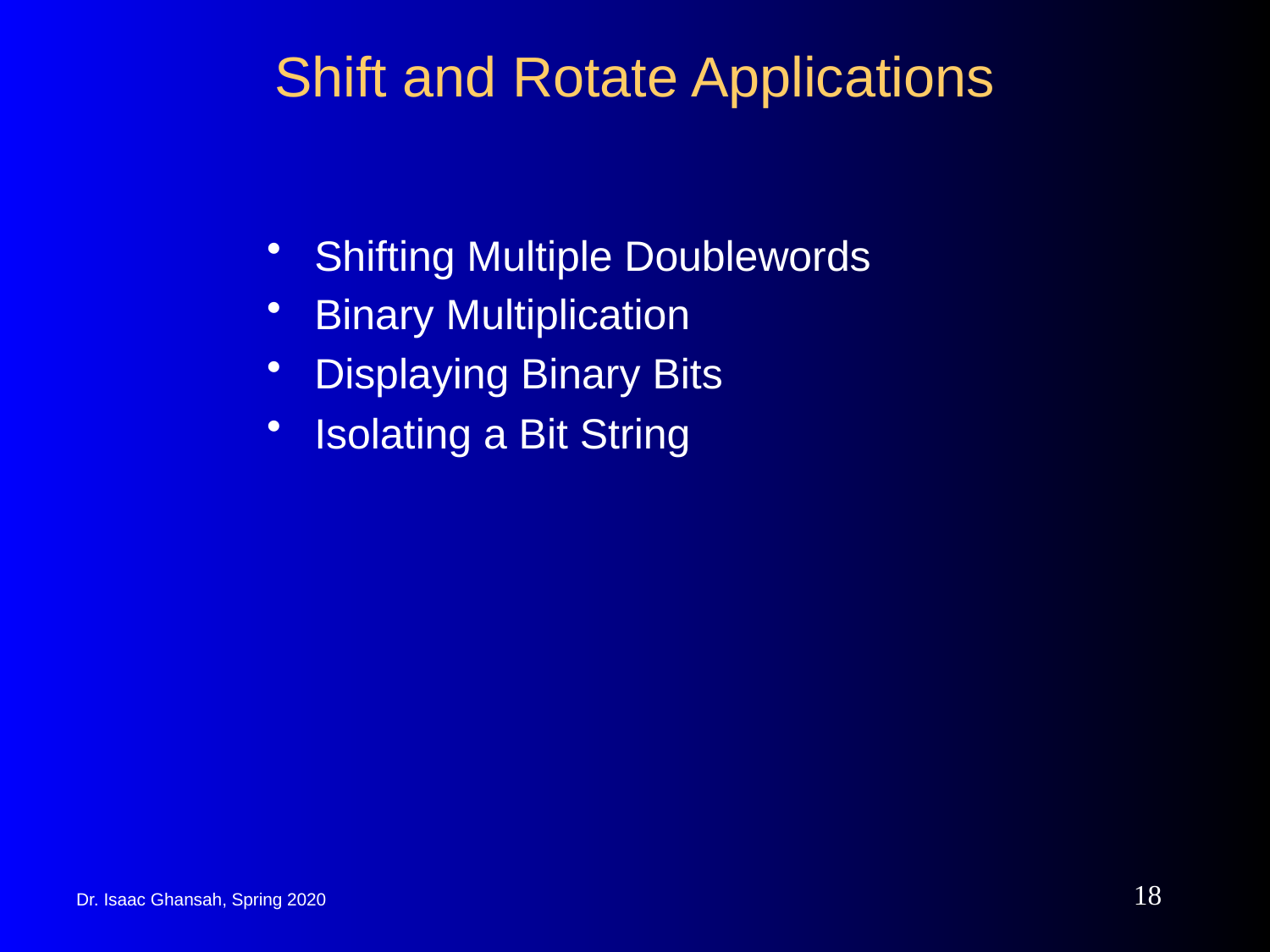

# Shift and Rotate Applications
Shifting Multiple Doublewords
Binary Multiplication
Displaying Binary Bits
Isolating a Bit String
18
Dr. Isaac Ghansah, Spring 2020